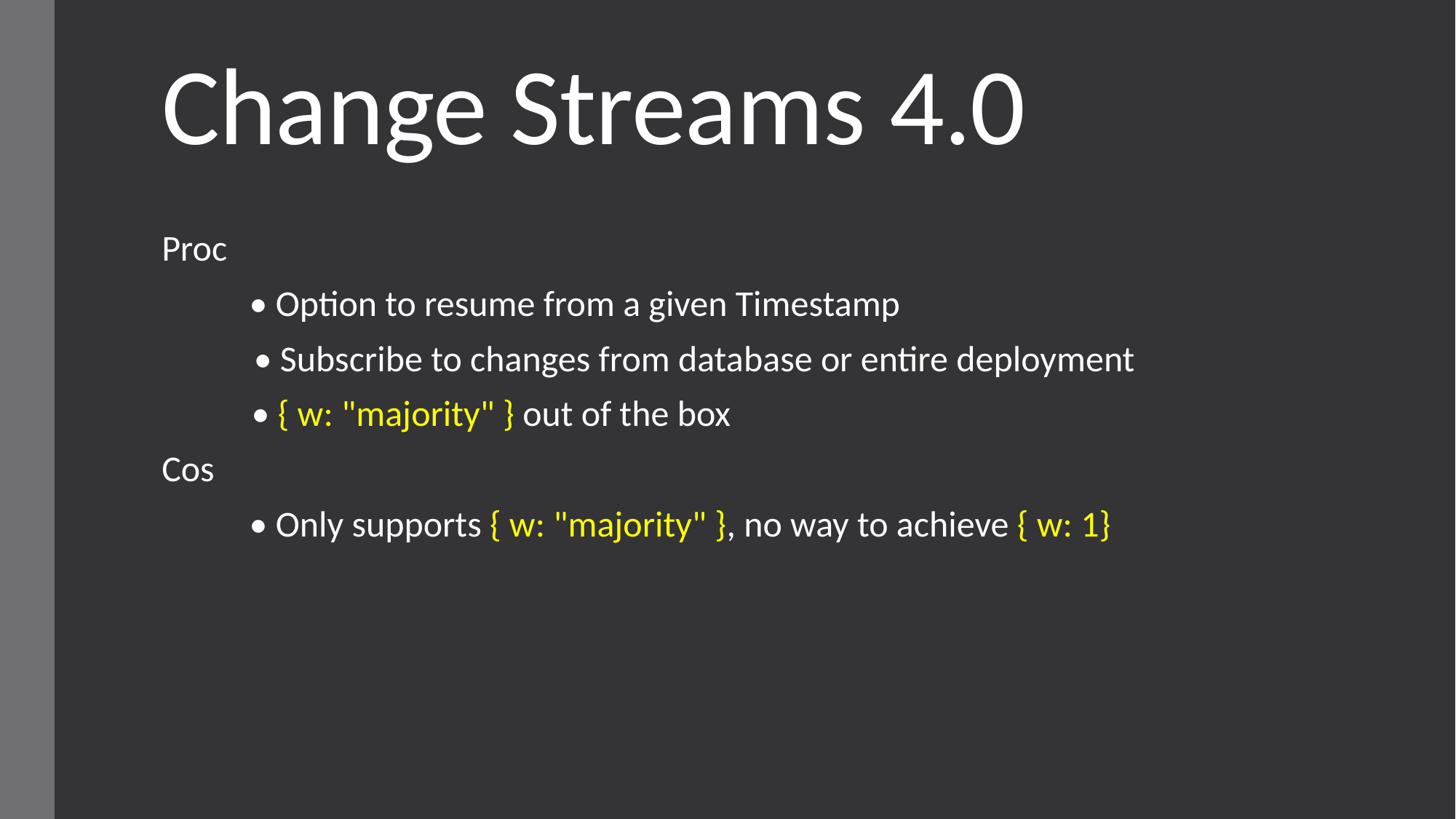

# Change Streams 4.0
Proc
• Option to resume from a given Timestamp
• Subscribe to changes from database or entire deployment
• { w: "majority" } out of the box
Cos
• Only supports { w: "majority" }, no way to achieve { w: 1}